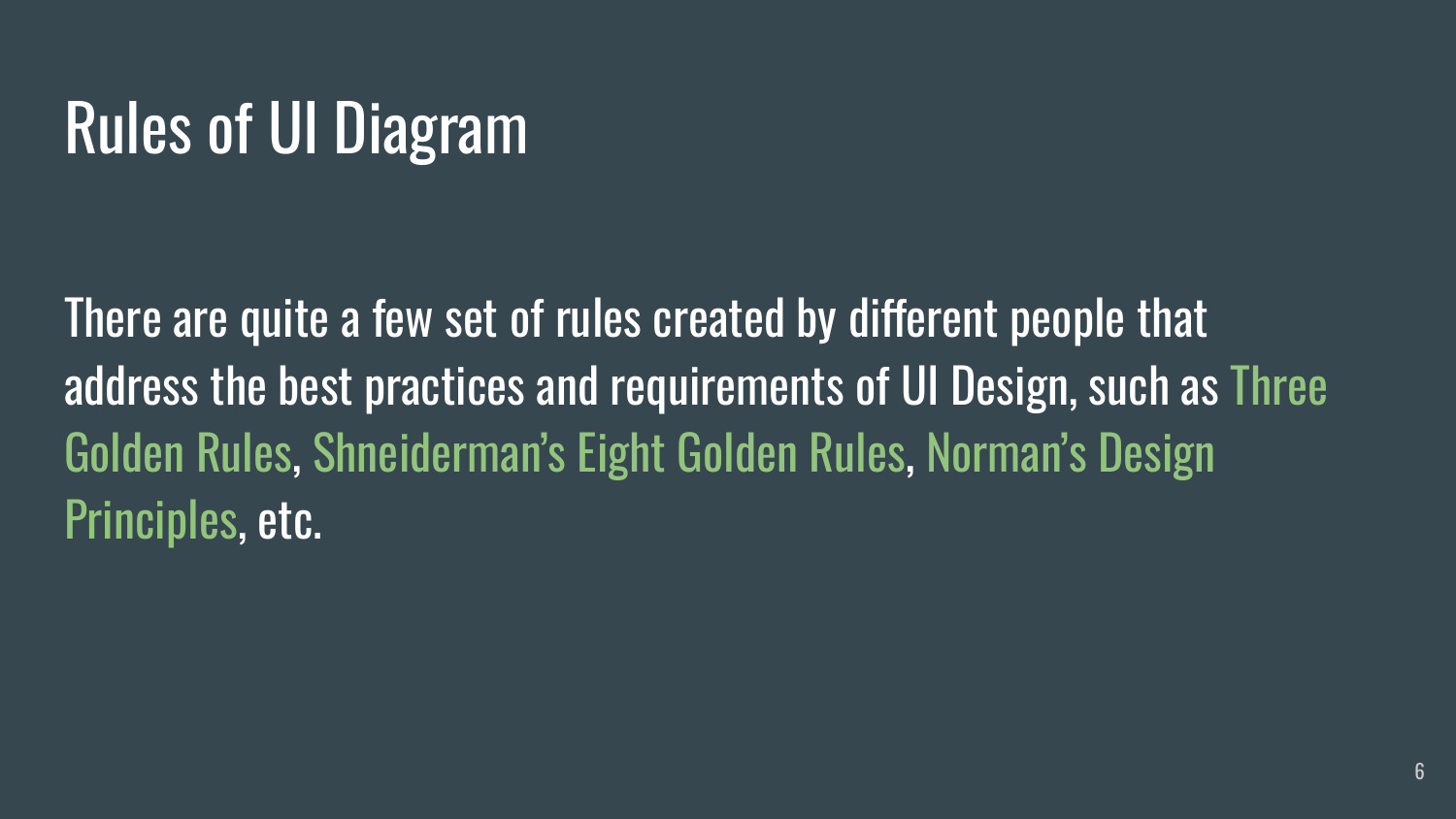

# Rules of UI Diagram

There are quite a few set of rules created by different people that address the best practices and requirements of UI Design, such as Three Golden Rules, Shneiderman’s Eight Golden Rules, Norman’s Design Principles, etc.
6